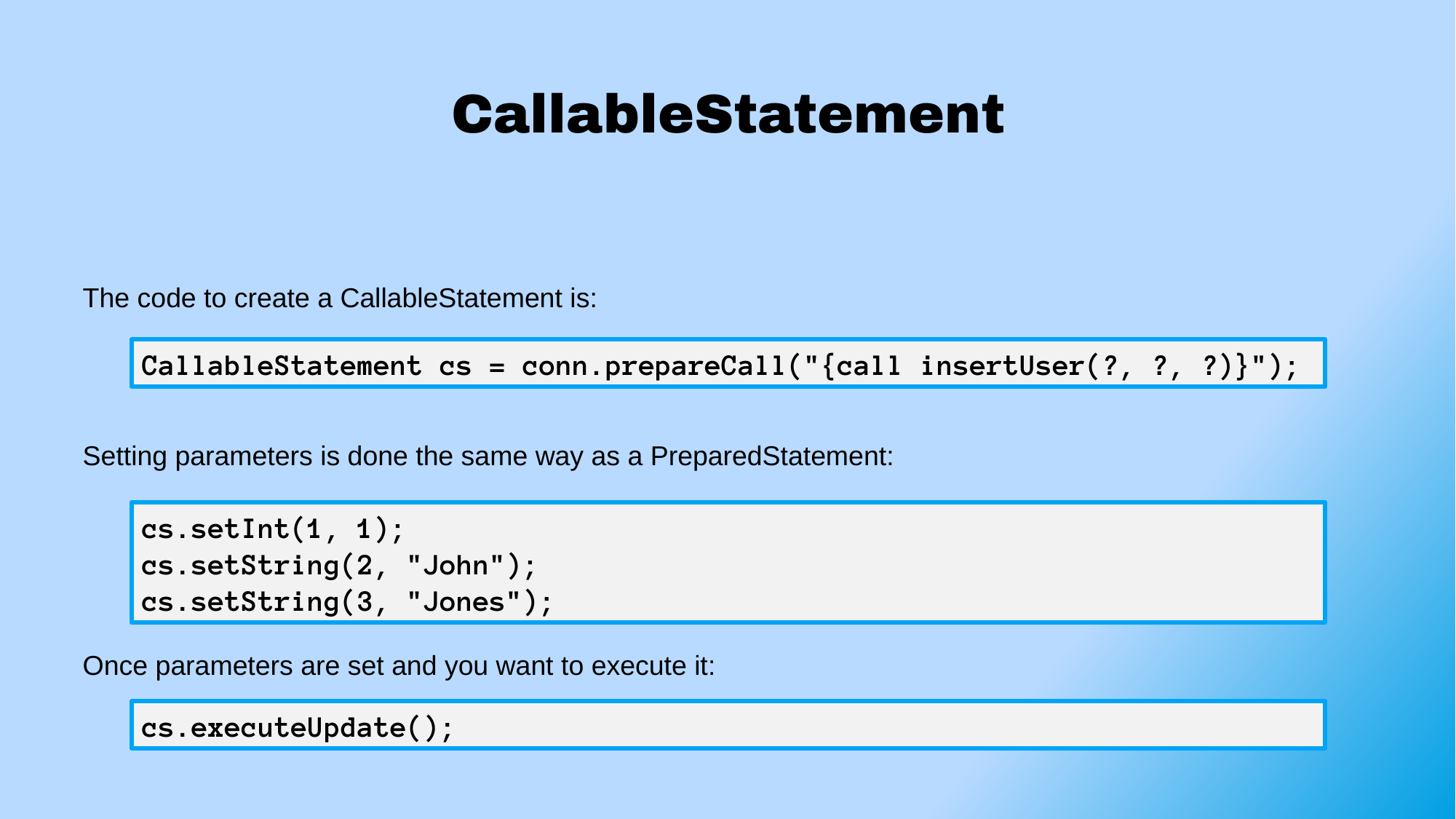

# CallableStatement
The code to create a CallableStatement is:

Setting parameters is done the same way as a PreparedStatement:

Once parameters are set and you want to execute it:

CallableStatement cs = conn.prepareCall("{call insertUser(?, ?, ?)}");
cs.setInt(1, 1);
cs.setString(2, "John");
cs.setString(3, "Jones");
cs.executeUpdate();